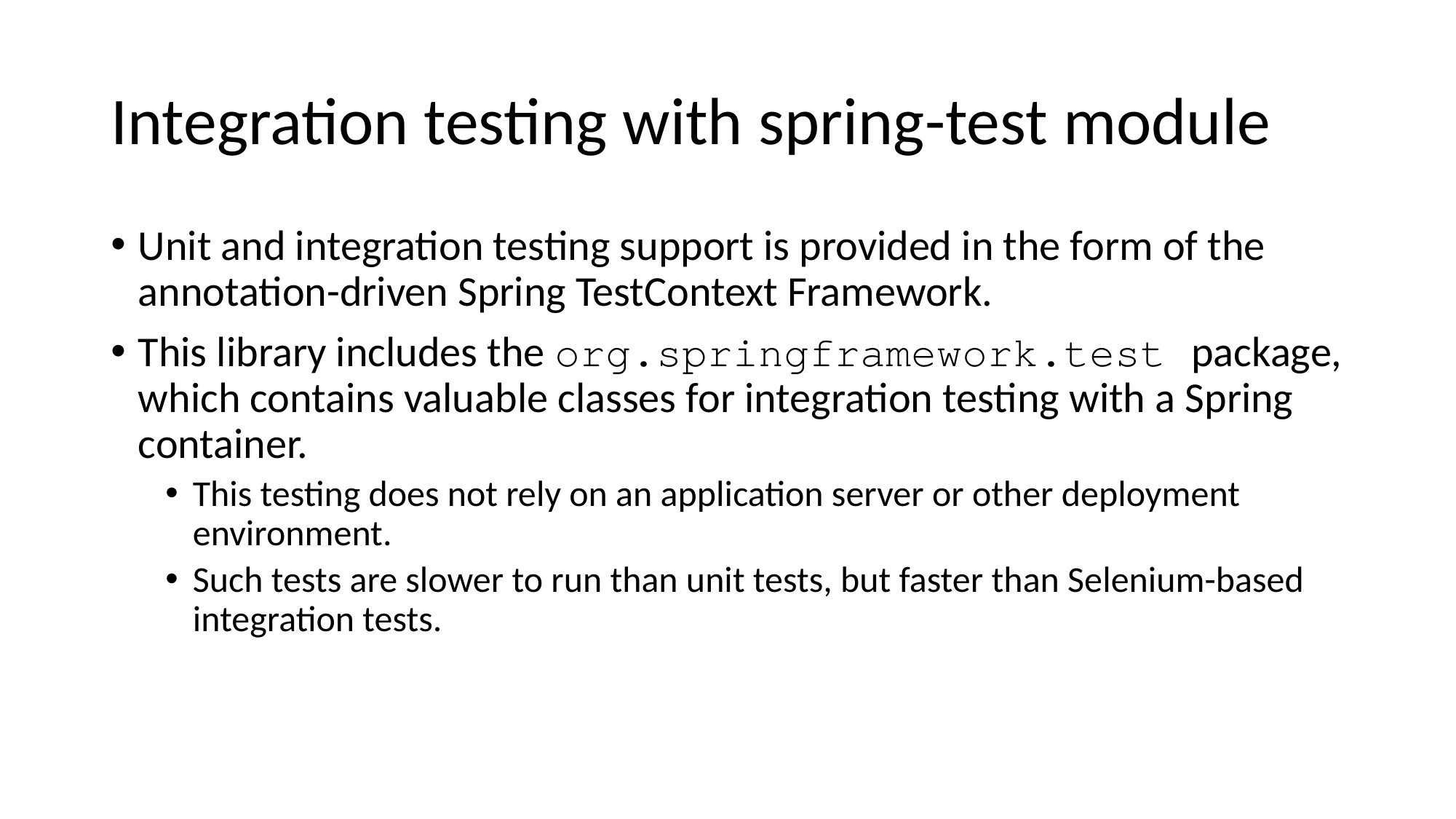

# Integration testing with spring-test module
Unit and integration testing support is provided in the form of the annotation-driven Spring TestContext Framework.
This library includes the org.springframework.test package, which contains valuable classes for integration testing with a Spring container.
This testing does not rely on an application server or other deployment environment.
Such tests are slower to run than unit tests, but faster than Selenium-based integration tests.